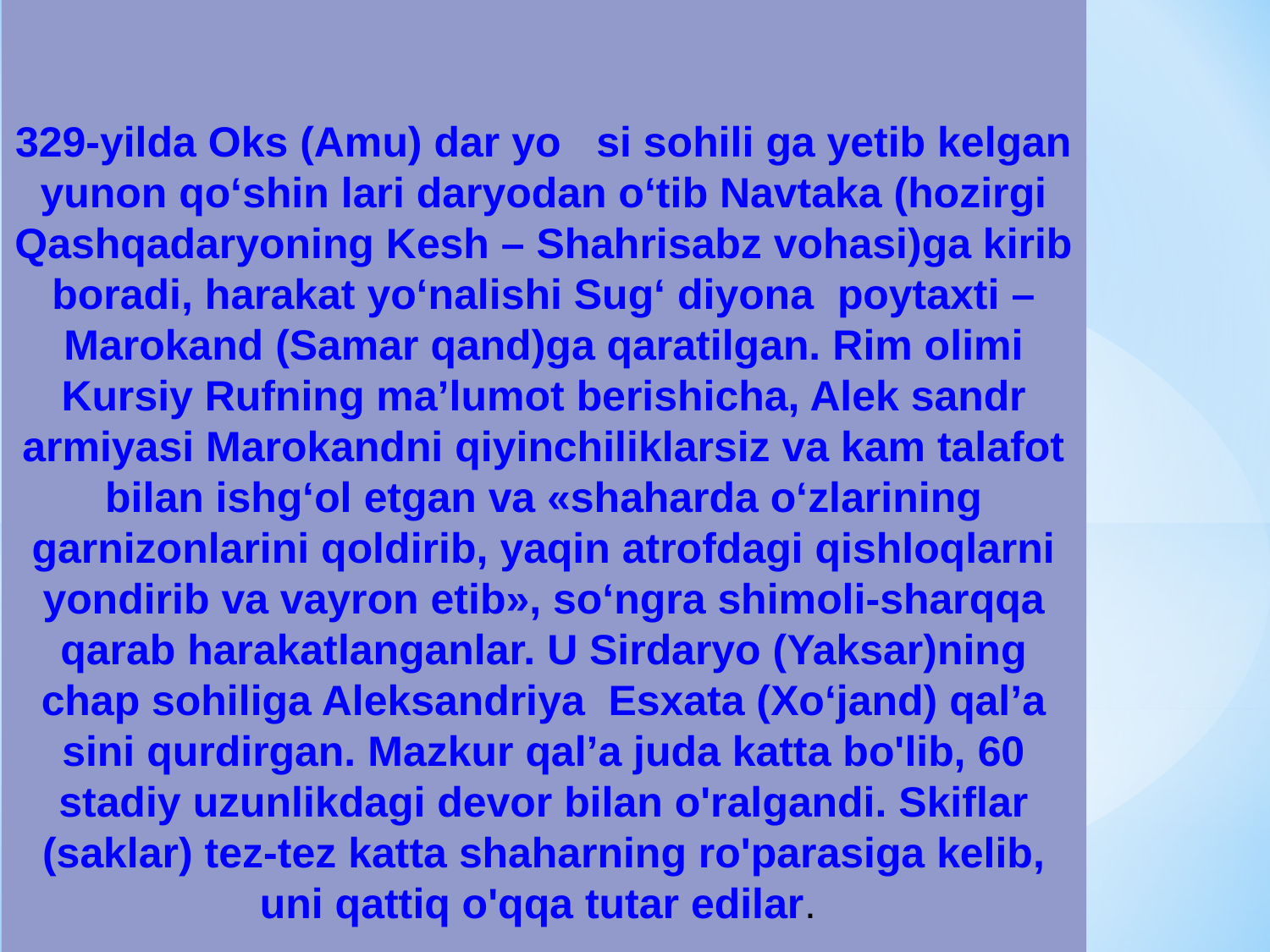

329-yilda Oks (Amu) dar yo   si sohili ga yetib kelgan yunon qo‘shin lari daryodan o‘tib Navtaka (hozirgi Qashqadaryoning Kesh – Shahrisabz vohasi)ga kirib boradi, harakat yo‘nalishi Sug‘ diyona  poytaxti – Marokand (Samar qand)ga qaratilgan. Rim olimi Kursiy Rufning ma’lumot berishicha, Alek sandr armiyasi Marokandni qiyinchiliklarsiz va kam talafot bilan ishg‘ol etgan va «shaharda o‘zlarining garnizonlarini qoldirib, yaqin atrofdagi qishloqlarni yondirib va vayron etib», so‘ngra shimoli-sharqqa qarab harakatlanganlar. U Sirdaryo (Yaksar)ning chap sohiliga Aleksandriya  Esxata (Xo‘jand) qal’a sini qurdirgan. Mazkur qal’a juda katta bo'lib, 60 stadiy uzunlikdagi devor bilan o'ralgandi. Skiflar (saklar) tez-tez katta shaharning ro'parasiga kelib, uni qattiq o'qqa tutar edilar.